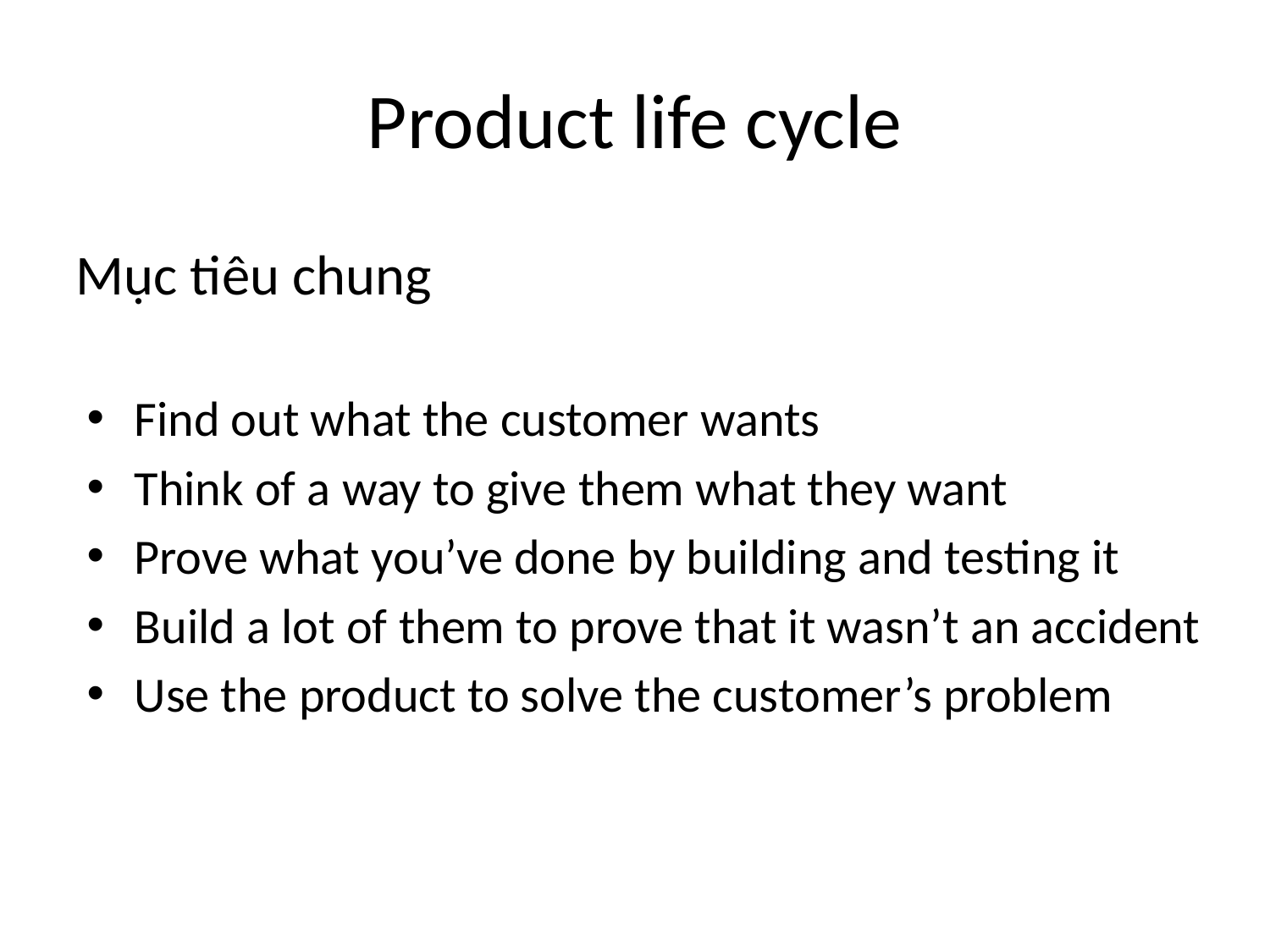

# Product life cycle
Mục tiêu chung
Find out what the customer wants
Think of a way to give them what they want
Prove what you’ve done by building and testing it
Build a lot of them to prove that it wasn’t an accident
Use the product to solve the customer’s problem